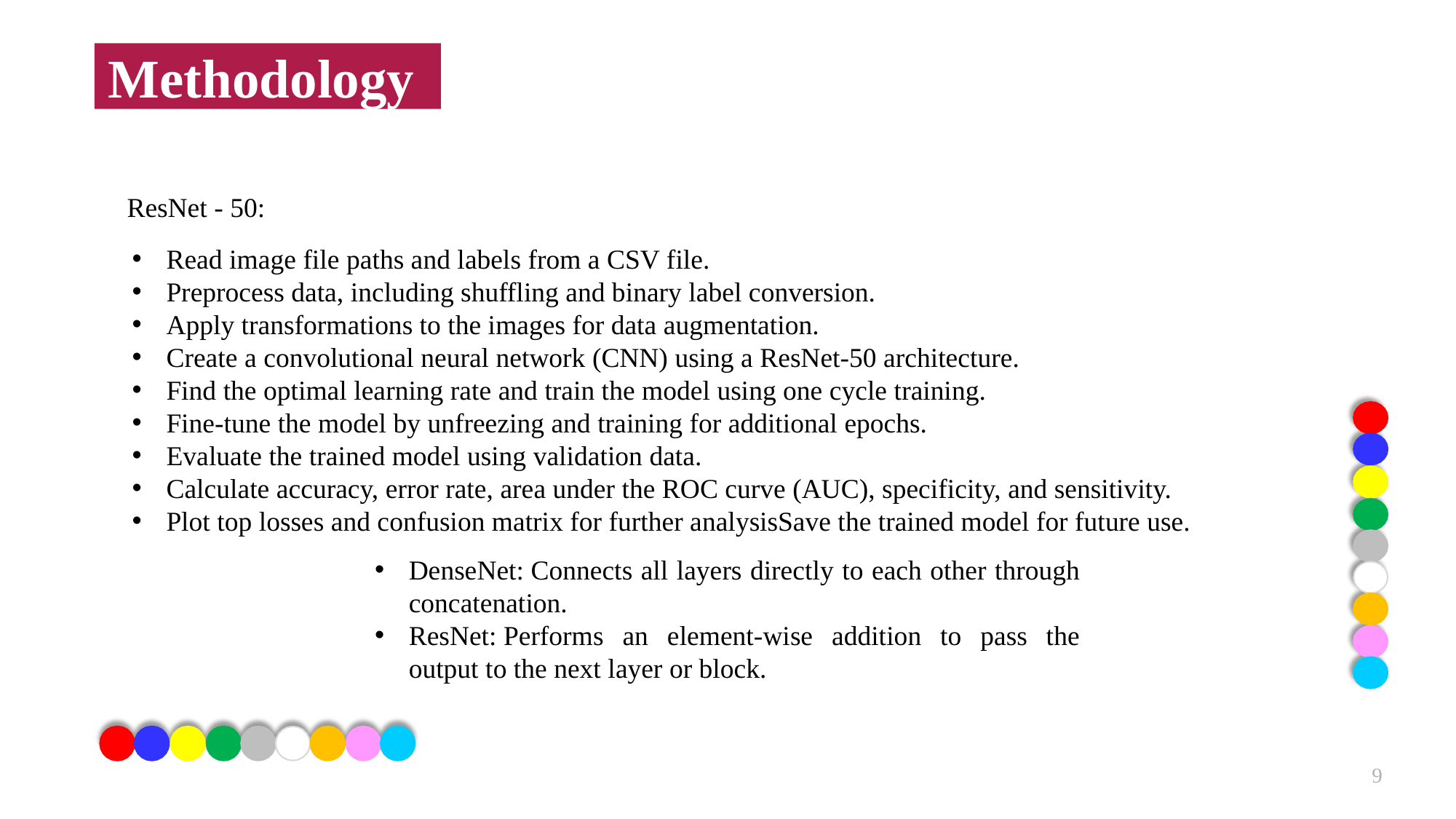

Methodology
ResNet - 50:
Read image file paths and labels from a CSV file.
Preprocess data, including shuffling and binary label conversion.
Apply transformations to the images for data augmentation.
Create a convolutional neural network (CNN) using a ResNet-50 architecture.
Find the optimal learning rate and train the model using one cycle training.
Fine-tune the model by unfreezing and training for additional epochs.
Evaluate the trained model using validation data.
Calculate accuracy, error rate, area under the ROC curve (AUC), specificity, and sensitivity.
Plot top losses and confusion matrix for further analysisSave the trained model for future use.
DenseNet: Connects all layers directly to each other through concatenation.
ResNet: Performs an element-wise addition to pass the output to the next layer or block.

9